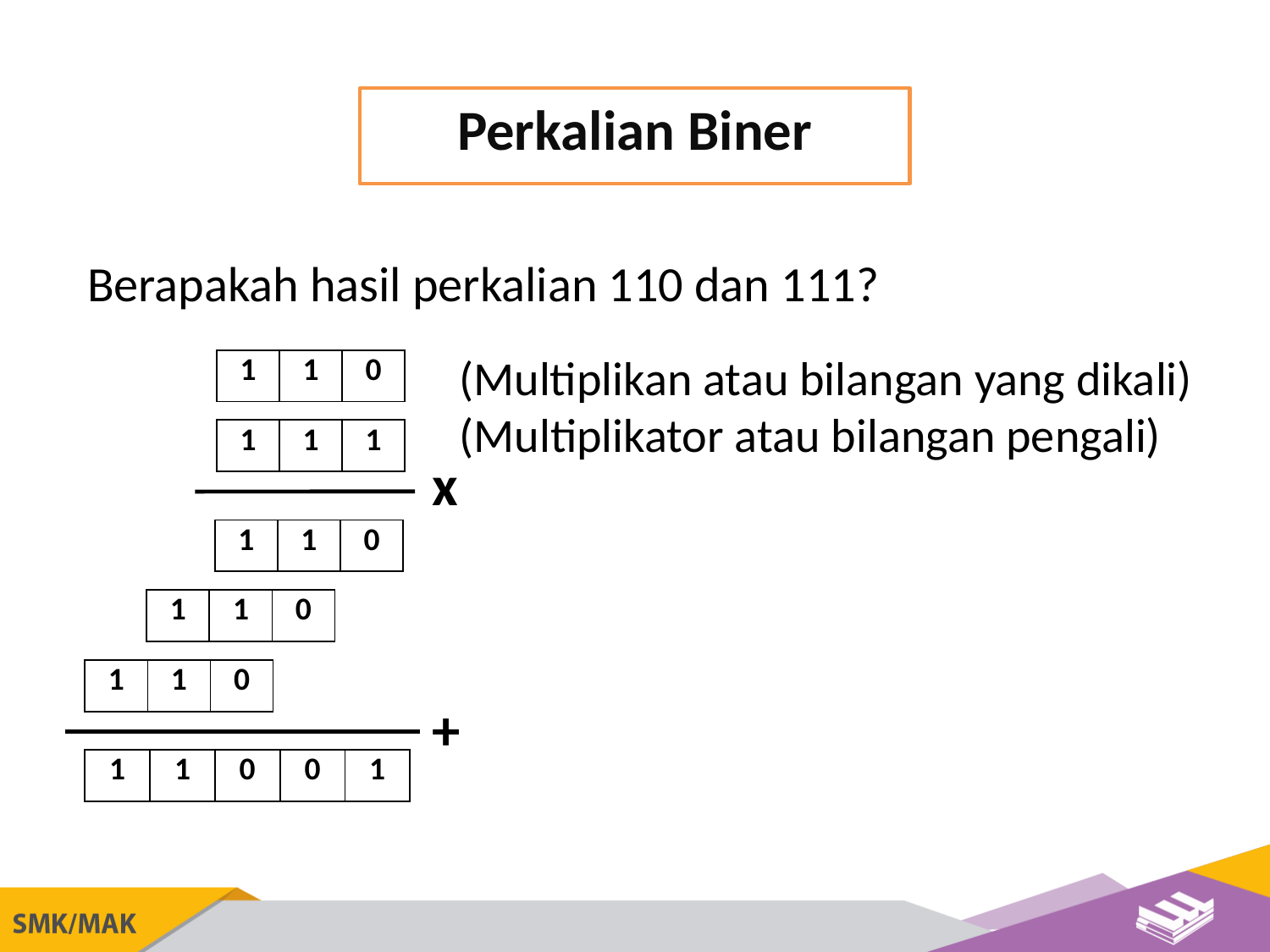

Perkalian Biner
Berapakah hasil perkalian 110 dan 111?

		          (Multiplikan atau bilangan yang dikali)	       	          (Multiplikator atau bilangan pengali)
| 1 | 1 | 0 |
| --- | --- | --- |
| 1 | 1 | 1 |
| --- | --- | --- |
x
| 1 | 1 | 0 |
| --- | --- | --- |
| 1 | 1 | 0 |
| --- | --- | --- |
| 1 | 1 | 0 |
| --- | --- | --- |
+
| 1 | 1 | 0 | 0 | 1 |
| --- | --- | --- | --- | --- |